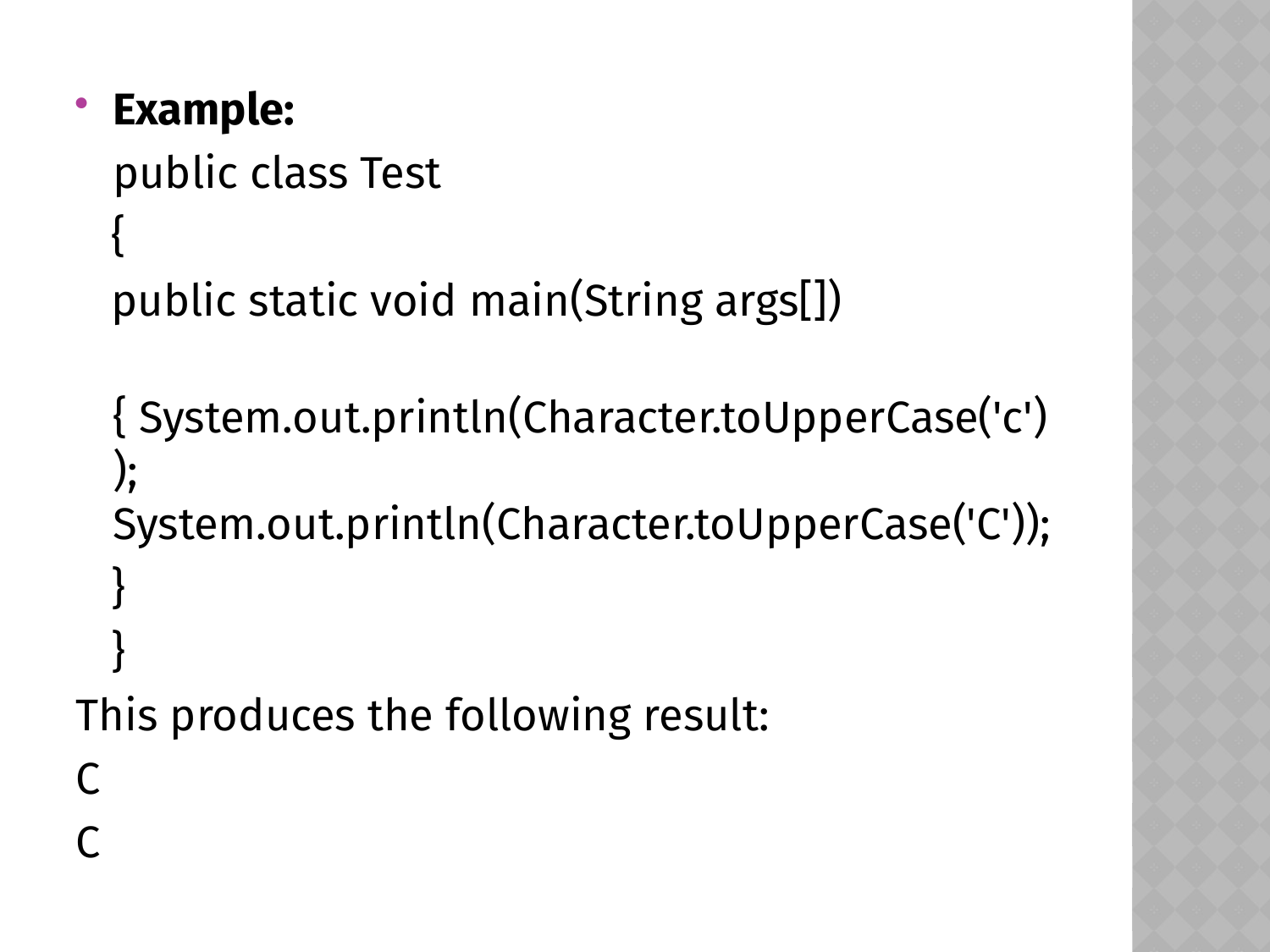

Example:
	public class Test
   {
   public static void main(String args[])
	{ System.out.println(Character.toUpperCase('c')); System.out.println(Character.toUpperCase('C'));
   }
   }
This produces the following result:
C
C